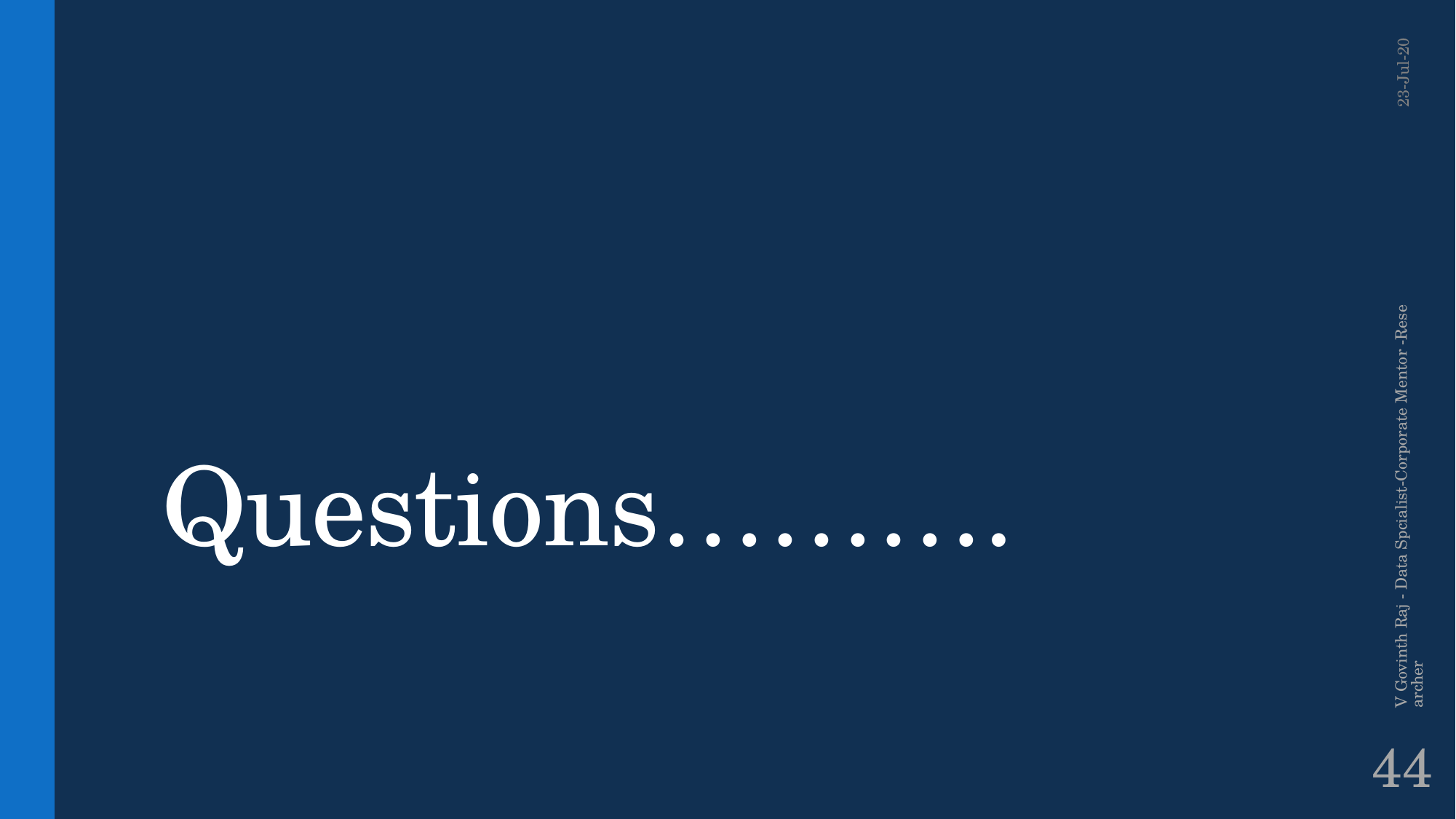

# Questions……….
23-Jul-20
V Govinth Raj - Data Spcialist-Corporate Mentor -Researcher
44